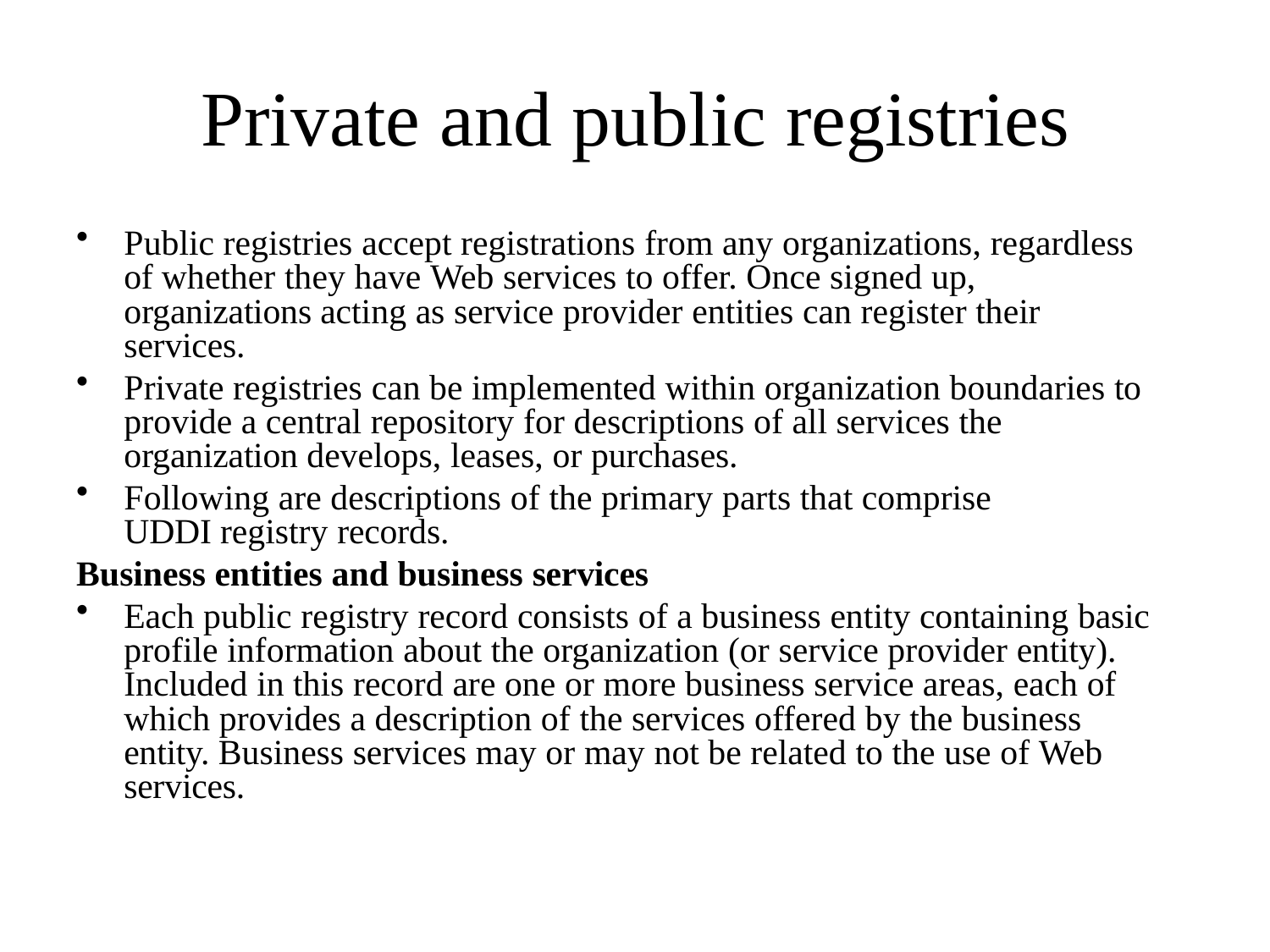

# Private and public registries
Public registries accept registrations from any organizations, regardless of whether they have Web services to offer. Once signed up, organizations acting as service provider entities can register their services.
Private registries can be implemented within organization boundaries to provide a central repository for descriptions of all services the organization develops, leases, or purchases.
Following are descriptions of the primary parts that comprise UDDI registry records.
Business entities and business services
Each public registry record consists of a business entity containing basic profile information about the organization (or service provider entity). Included in this record are one or more business service areas, each of which provides a description of the services offered by the business entity. Business services may or may not be related to the use of Web services.